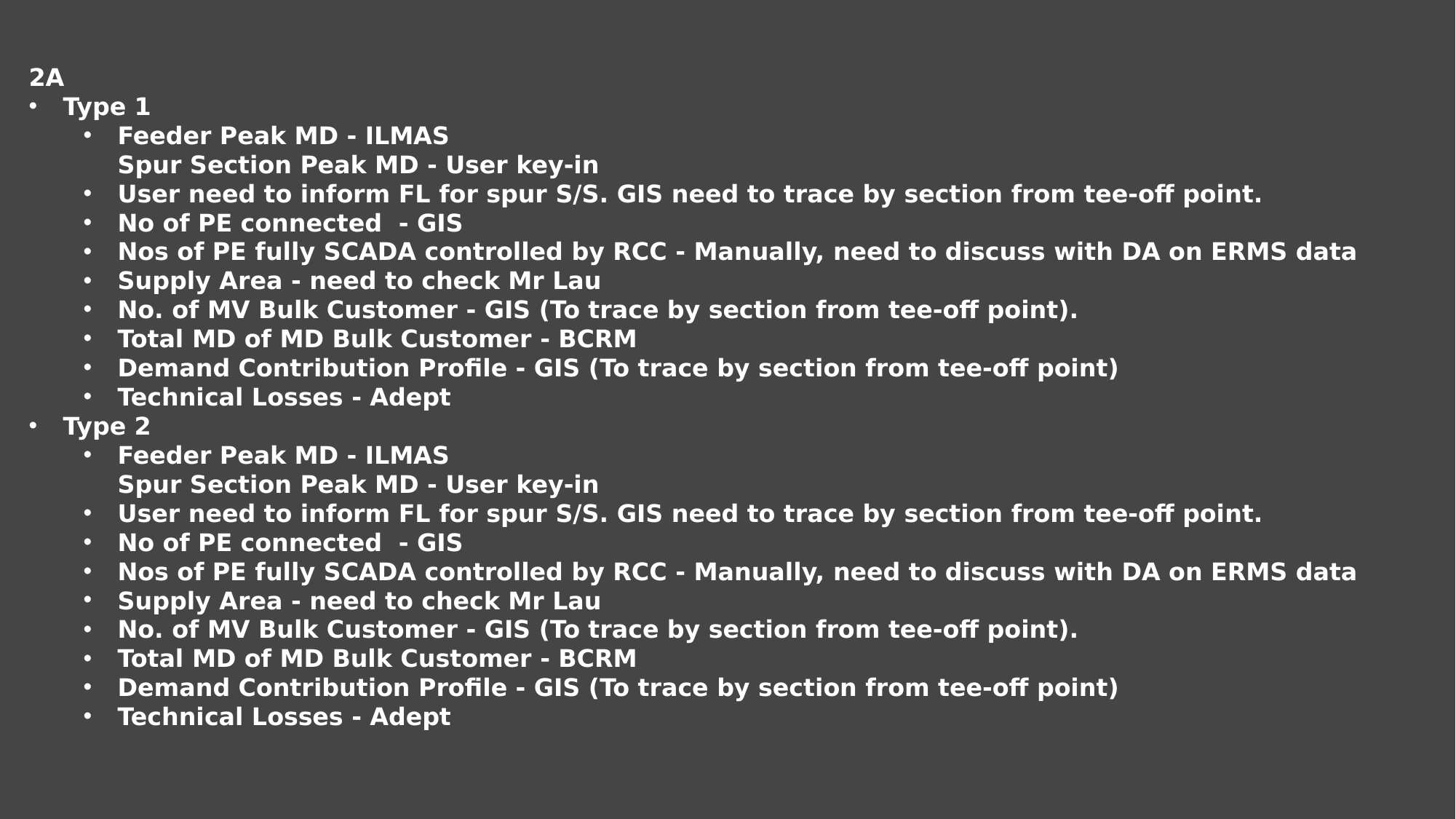

2A
Type 1
Feeder Peak MD - ILMAS
Spur Section Peak MD - User key-in
User need to inform FL for spur S/S. GIS need to trace by section from tee-off point.
No of PE connected  - GIS
Nos of PE fully SCADA controlled by RCC - Manually, need to discuss with DA on ERMS data
Supply Area - need to check Mr Lau
No. of MV Bulk Customer - GIS (To trace by section from tee-off point).
Total MD of MD Bulk Customer - BCRM
Demand Contribution Profile - GIS (To trace by section from tee-off point)
Technical Losses - Adept
Type 2
Feeder Peak MD - ILMAS
Spur Section Peak MD - User key-in
User need to inform FL for spur S/S. GIS need to trace by section from tee-off point.
No of PE connected  - GIS
Nos of PE fully SCADA controlled by RCC - Manually, need to discuss with DA on ERMS data
Supply Area - need to check Mr Lau
No. of MV Bulk Customer - GIS (To trace by section from tee-off point).
Total MD of MD Bulk Customer - BCRM
Demand Contribution Profile - GIS (To trace by section from tee-off point)
Technical Losses - Adept